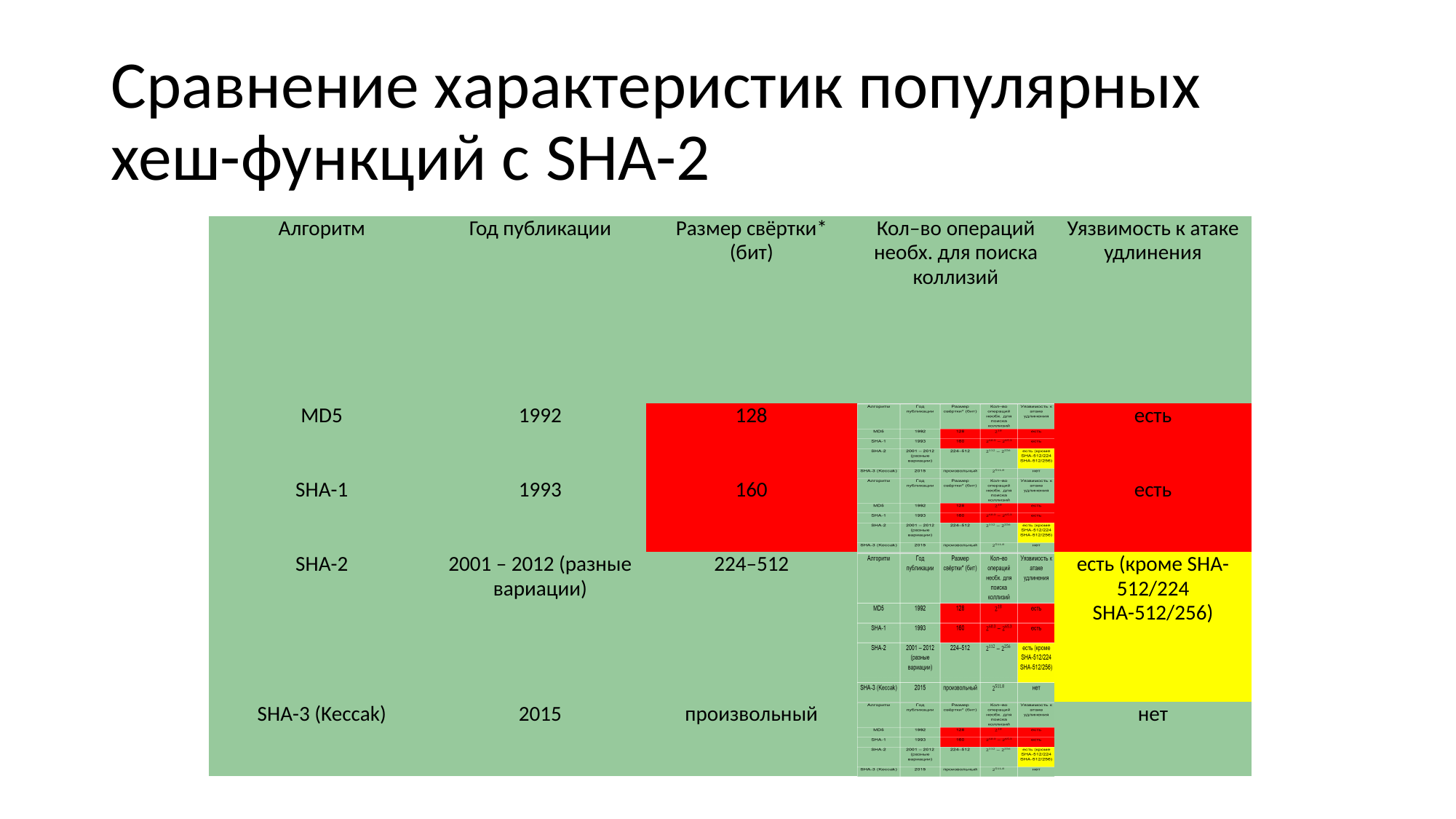

# Сравнение характеристик популярных хеш-функций с SHA-2
| Алгоритм | Год публикации | Размер свёртки\* (бит) | Кол–во операций необх. для поиска коллизий | Уязвимость к атаке удлинения |
| --- | --- | --- | --- | --- |
| MD5 | 1992 | 128 |  | есть |
| SHA-1 | 1993 | 160 |  | есть |
| SHA-2 | 2001 – 2012 (разные вариации) | 224–512 |  | есть (кроме SHA-512/224 SHA-512/256) |
| SHA-3 (Keccak) | 2015 | произвольный |  | нет |